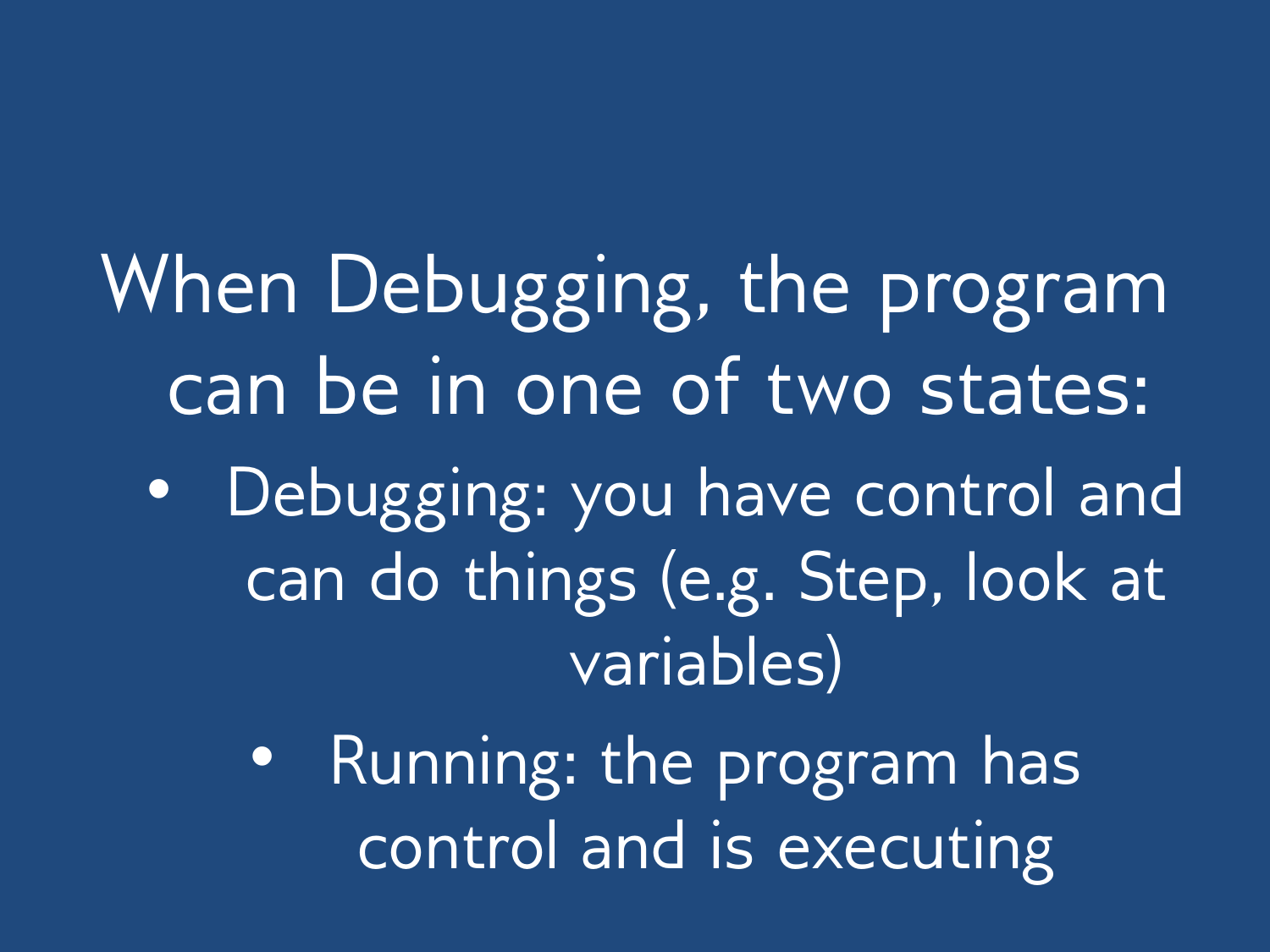

#
When Debugging, the program can be in one of two states:
Debugging: you have control and can do things (e.g. Step, look at variables)
Running: the program has control and is executing